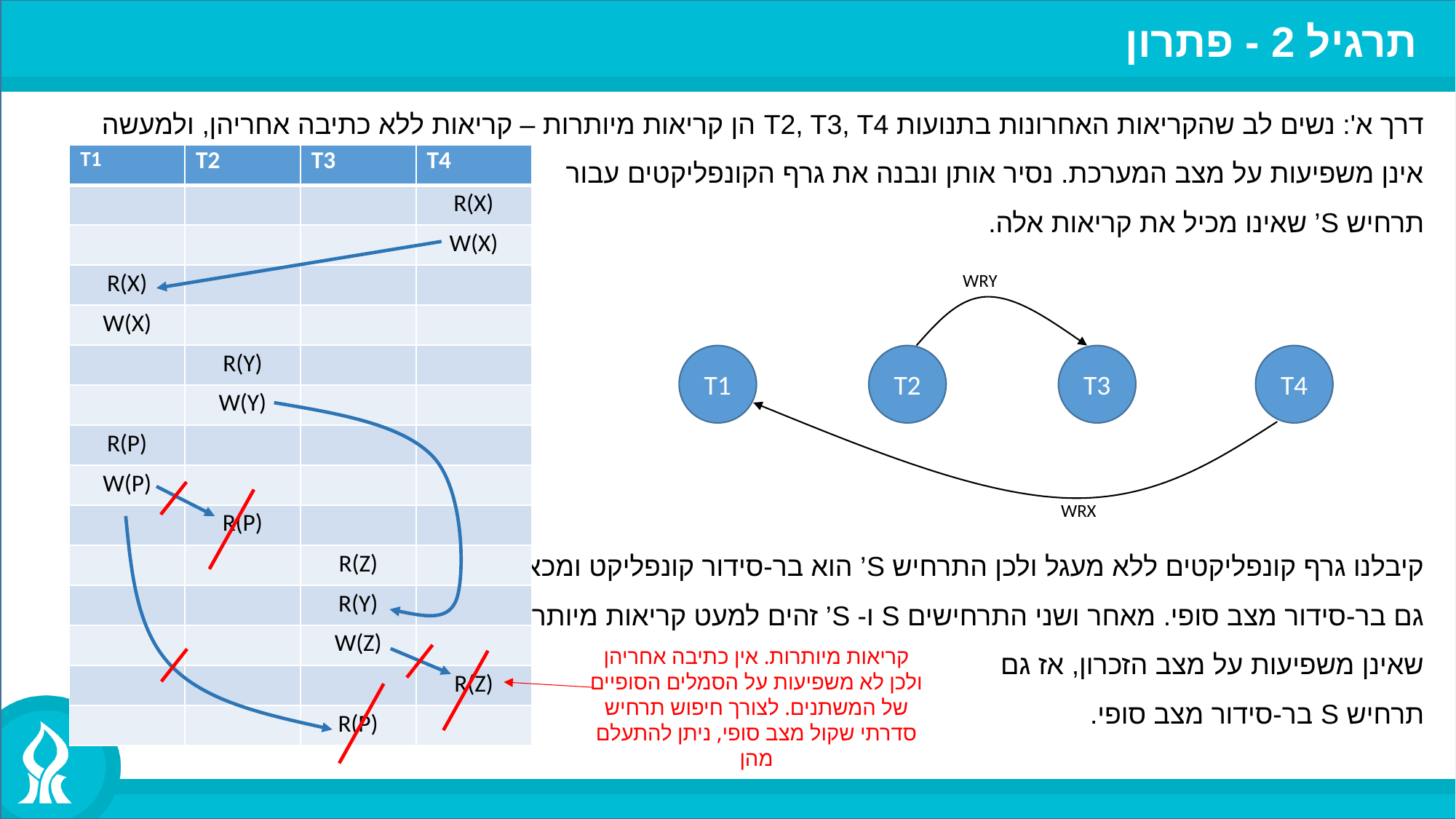

תרגיל 2 - פתרון
דרך א': נשים לב שהקריאות האחרונות בתנועות T2, T3, T4 הן קריאות מיותרות – קריאות ללא כתיבה אחריהן, ולמעשה
אינן משפיעות על מצב המערכת. נסיר אותן ונבנה את גרף הקונפליקטים עבור
תרחיש S’ שאינו מכיל את קריאות אלה.

קיבלנו גרף קונפליקטים ללא מעגל ולכן התרחיש S’ הוא בר-סידור קונפליקט ומכאן
גם בר-סידור מצב סופי. מאחר ושני התרחישים S ו- S’ זהים למעט קריאות מיותרות
שאינן משפיעות על מצב הזכרון, אז גם
תרחיש S בר-סידור מצב סופי.

| T1 | T2 | T3 | T4 |
| --- | --- | --- | --- |
|  |  |  | R(X) |
|  |  |  | W(X) |
| R(X) |  |  |  |
| W(X) |  |  |  |
|  | R(Y) |  |  |
|  | W(Y) |  |  |
| R(P) |  |  |  |
| W(P) |  |  |  |
|  | R(P) |  |  |
|  |  | R(Z) |  |
|  |  | R(Y) |  |
|  |  | W(Z) |  |
|  |  |  | R(Z) |
|  |  | R(P) |  |
WRY

T1
T2
T3
T4

WRX

קריאות מיותרות. אין כתיבה אחריהן ולכן לא משפיעות על הסמלים הסופיים של המשתנים. לצורך חיפוש תרחיש סדרתי שקול מצב סופי, ניתן להתעלם מהן